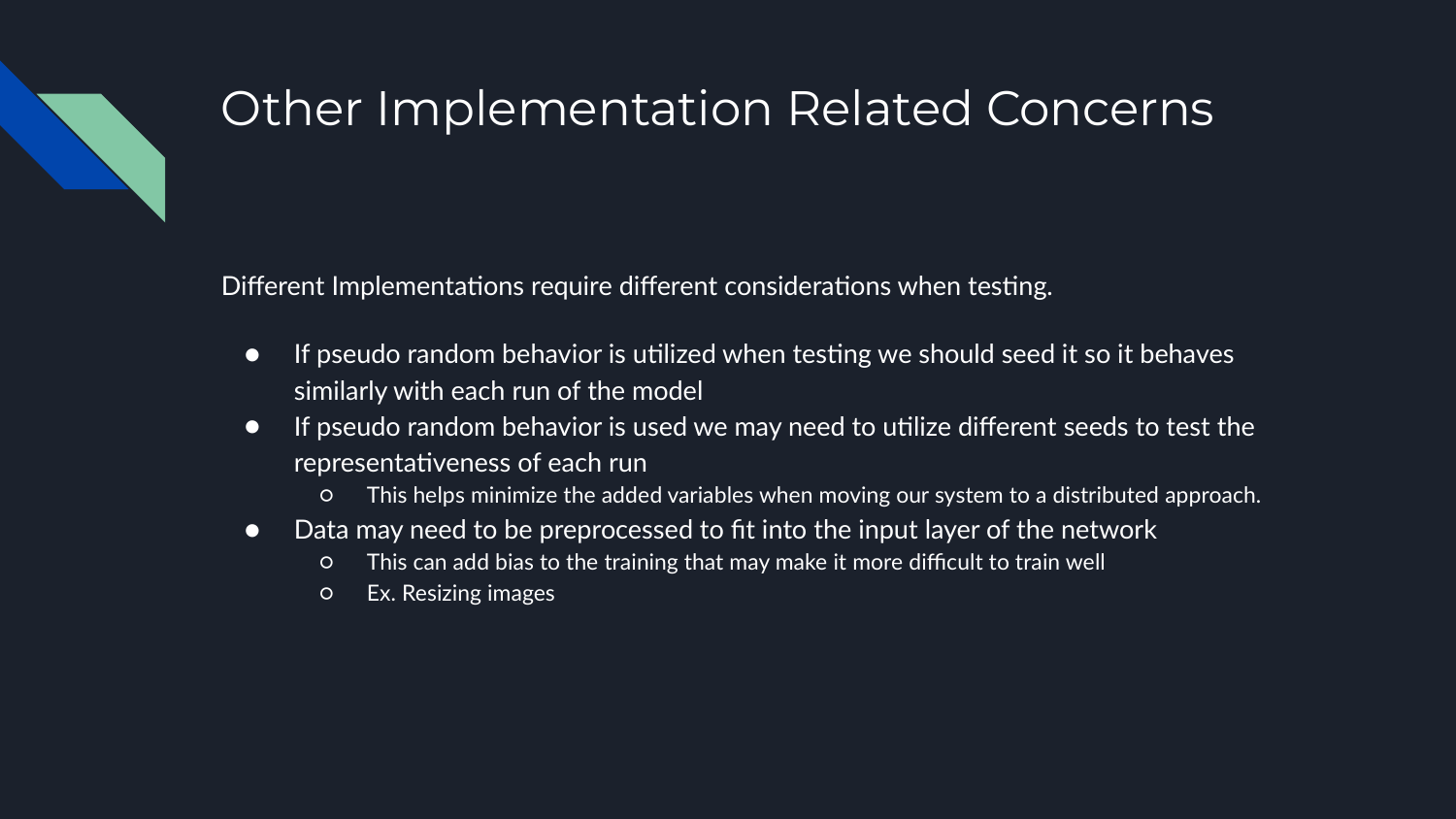

# Other Implementation Related Concerns
Different Implementations require different considerations when testing.
If pseudo random behavior is utilized when testing we should seed it so it behaves similarly with each run of the model
If pseudo random behavior is used we may need to utilize different seeds to test the representativeness of each run
This helps minimize the added variables when moving our system to a distributed approach.
Data may need to be preprocessed to fit into the input layer of the network
This can add bias to the training that may make it more difficult to train well
Ex. Resizing images